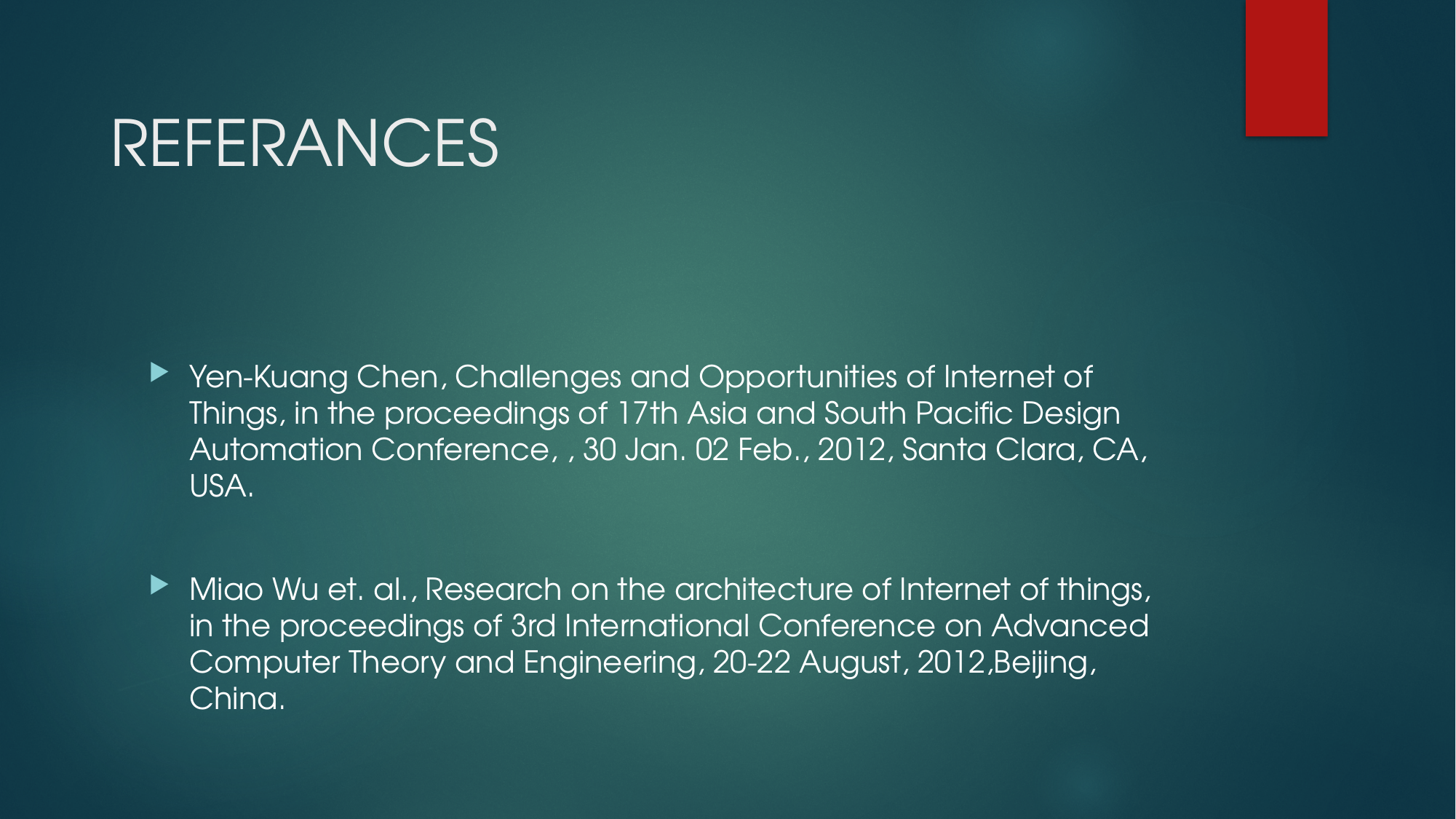

# REFERANCES
Yen-Kuang Chen, Challenges and Opportunities of Internet of Things, in the proceedings of 17th Asia and South Pacific Design Automation Conference, , 30 Jan. 02 Feb., 2012, Santa Clara, CA, USA.

Miao Wu et. al., Research on the architecture of Internet of things, in the proceedings of 3rd International Conference on Advanced Computer Theory and Engineering, 20-22 August, 2012,Beijing, China.